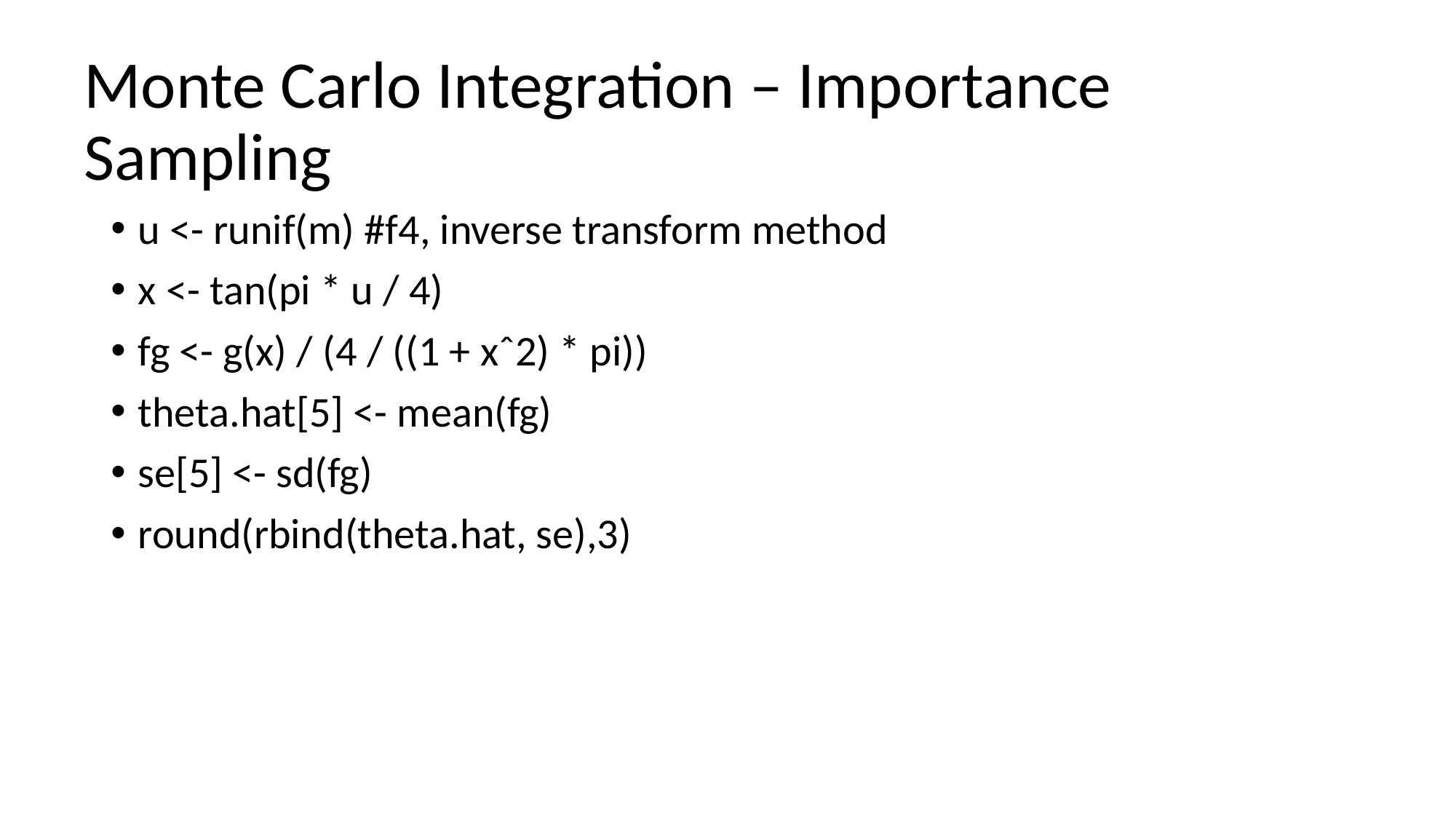

# Monte Carlo Integration – Importance Sampling
u <- runif(m) #f4, inverse transform method
x <- tan(pi * u / 4)
fg <- g(x) / (4 / ((1 + xˆ2) * pi))
theta.hat[5] <- mean(fg)
se[5] <- sd(fg)
round(rbind(theta.hat, se),3)